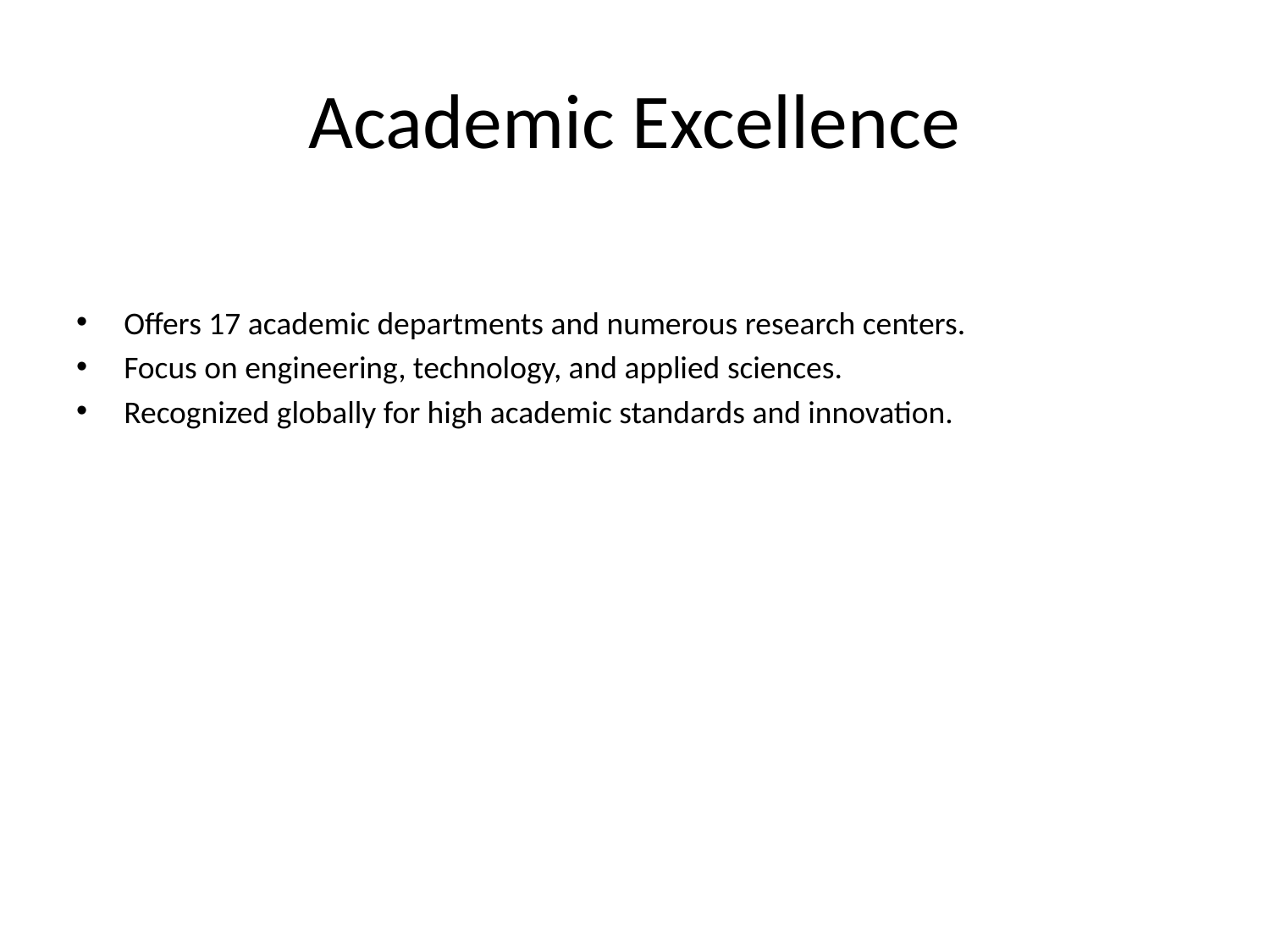

# Academic Excellence

Offers 17 academic departments and numerous research centers.
Focus on engineering, technology, and applied sciences.
Recognized globally for high academic standards and innovation.